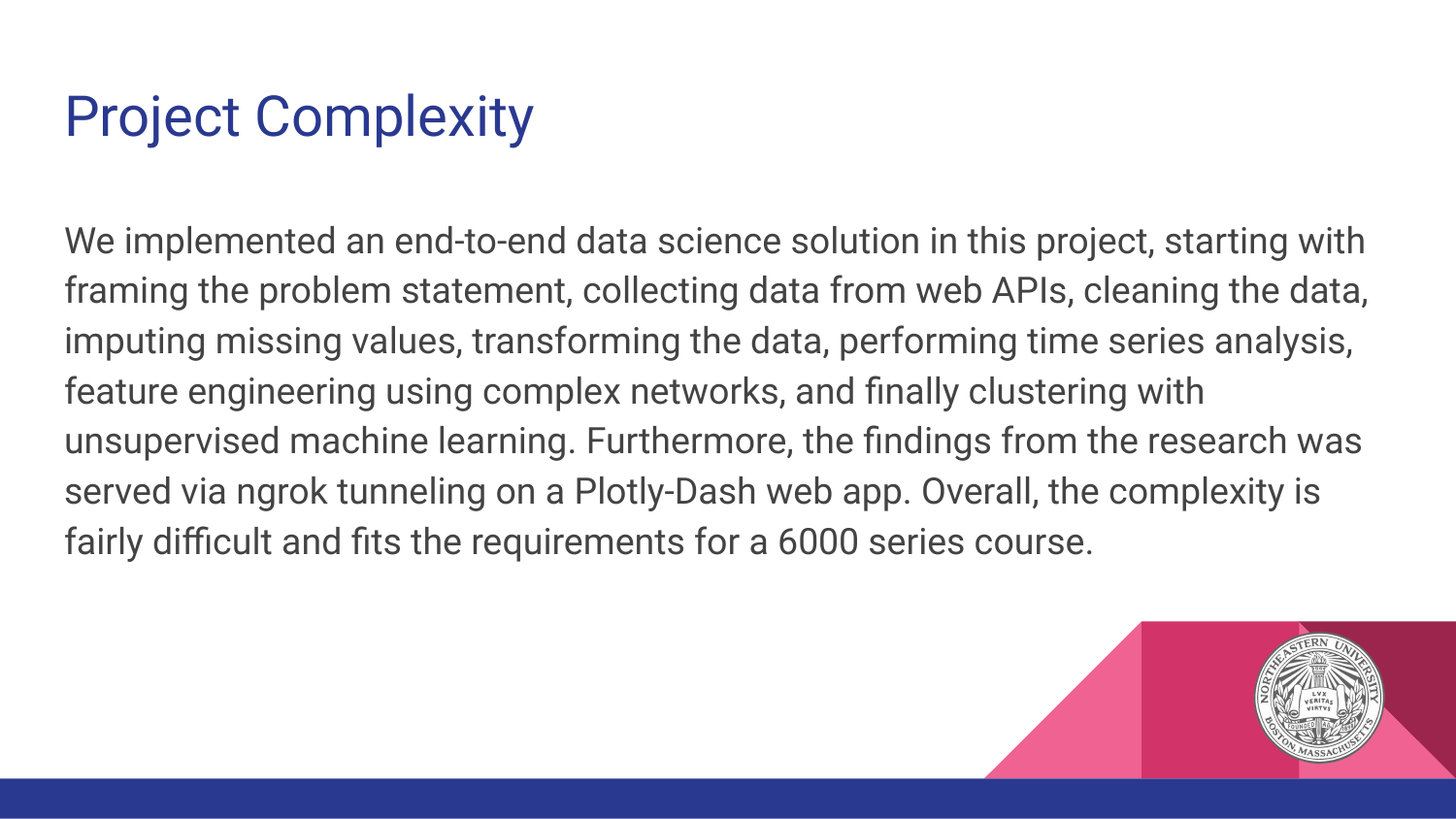

# Project Complexity
We implemented an end-to-end data science solution in this project, starting with framing the problem statement, collecting data from web APIs, cleaning the data, imputing missing values, transforming the data, performing time series analysis, feature engineering using complex networks, and finally clustering with unsupervised machine learning. Furthermore, the findings from the research was served via ngrok tunneling on a Plotly-Dash web app. Overall, the complexity is fairly difficult and fits the requirements for a 6000 series course.